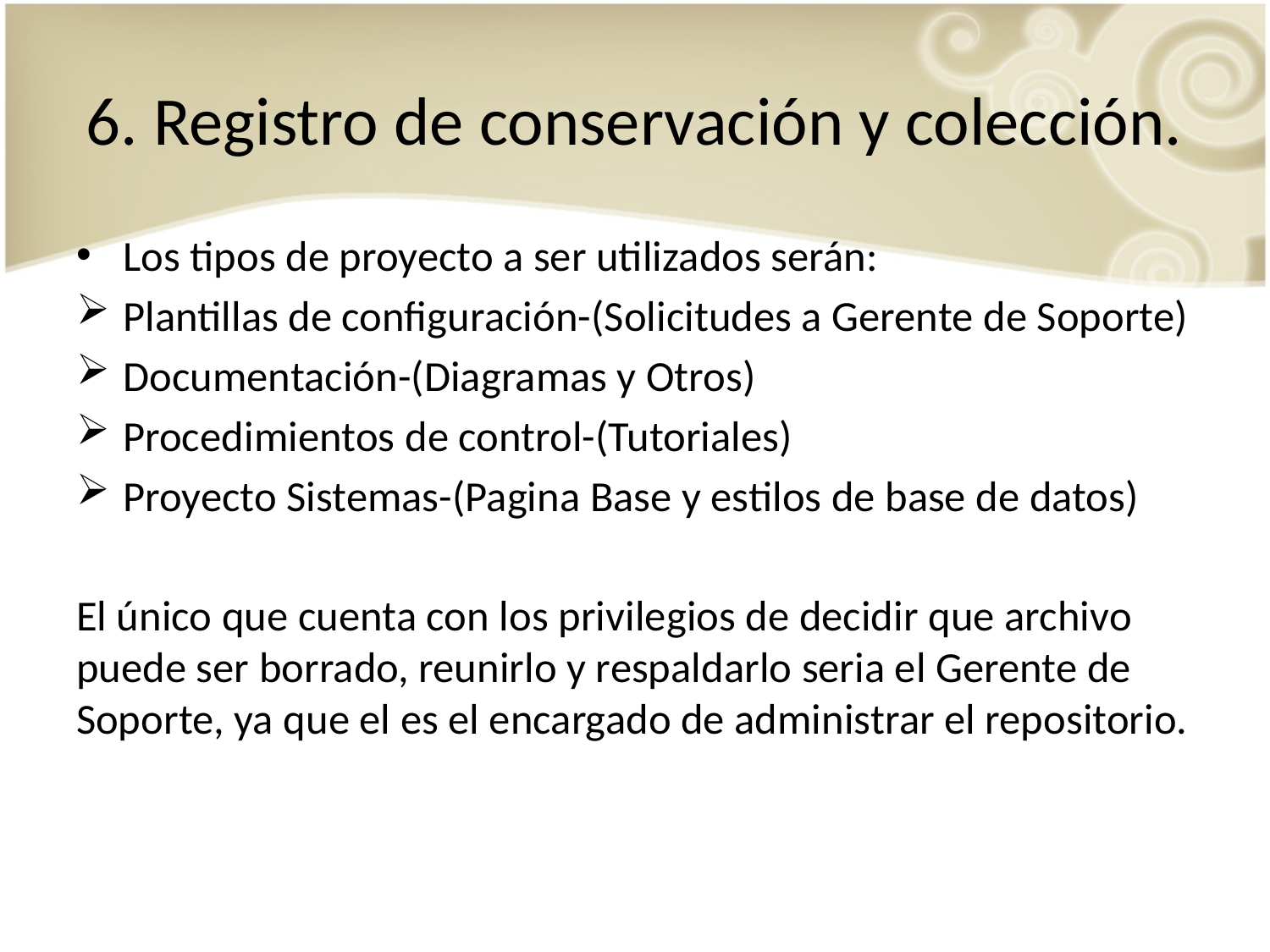

# 6. Registro de conservación y colección.
Los tipos de proyecto a ser utilizados serán:
Plantillas de configuración-(Solicitudes a Gerente de Soporte)
Documentación-(Diagramas y Otros)
Procedimientos de control-(Tutoriales)
Proyecto Sistemas-(Pagina Base y estilos de base de datos)

El único que cuenta con los privilegios de decidir que archivo puede ser borrado, reunirlo y respaldarlo seria el Gerente de Soporte, ya que el es el encargado de administrar el repositorio.